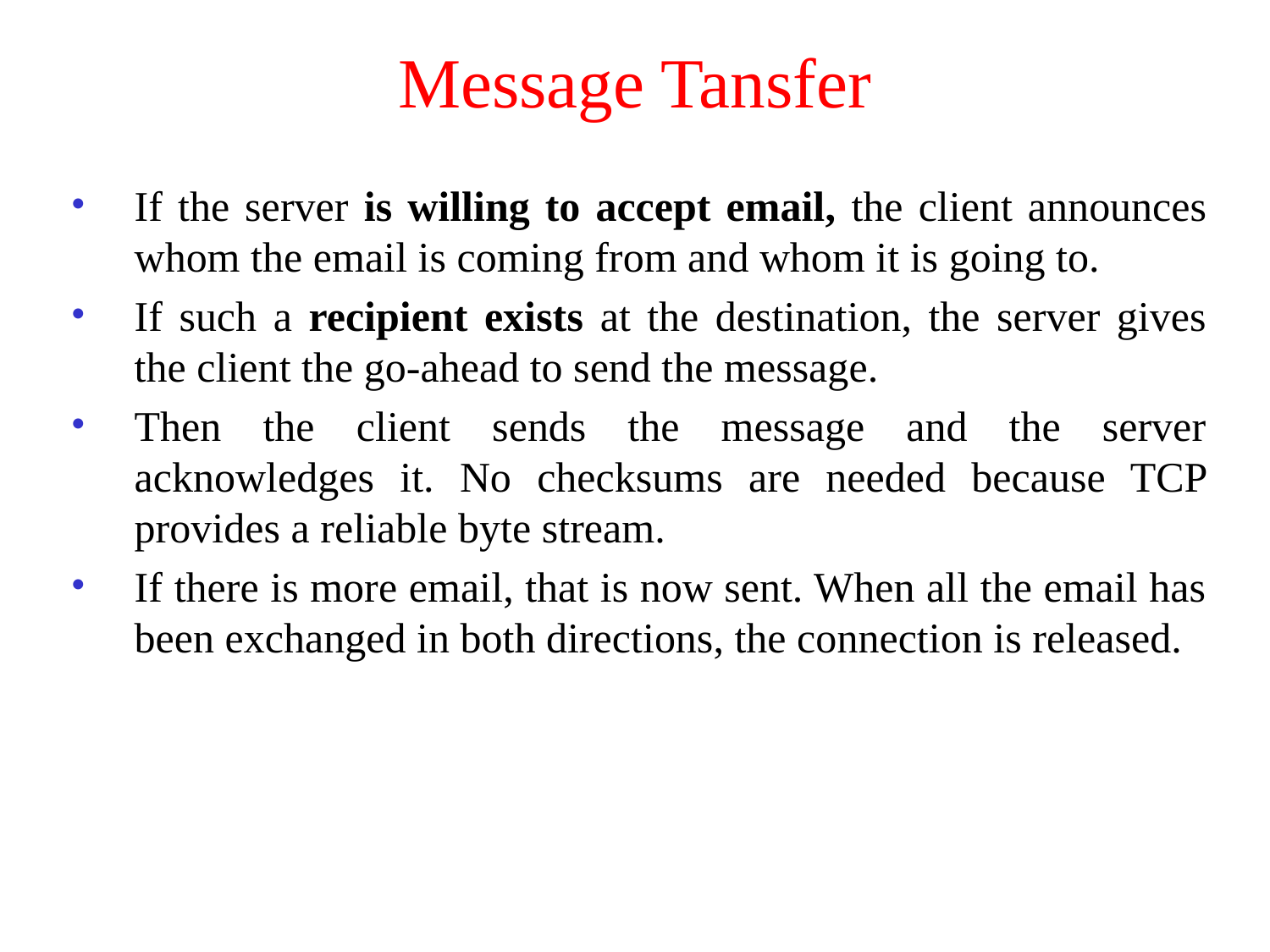

# Message Tansfer
If the server is willing to accept email, the client announces whom the email is coming from and whom it is going to.
If such a recipient exists at the destination, the server gives the client the go-ahead to send the message.
Then the client sends the message and the server acknowledges it. No checksums are needed because TCP provides a reliable byte stream.
If there is more email, that is now sent. When all the email has been exchanged in both directions, the connection is released.